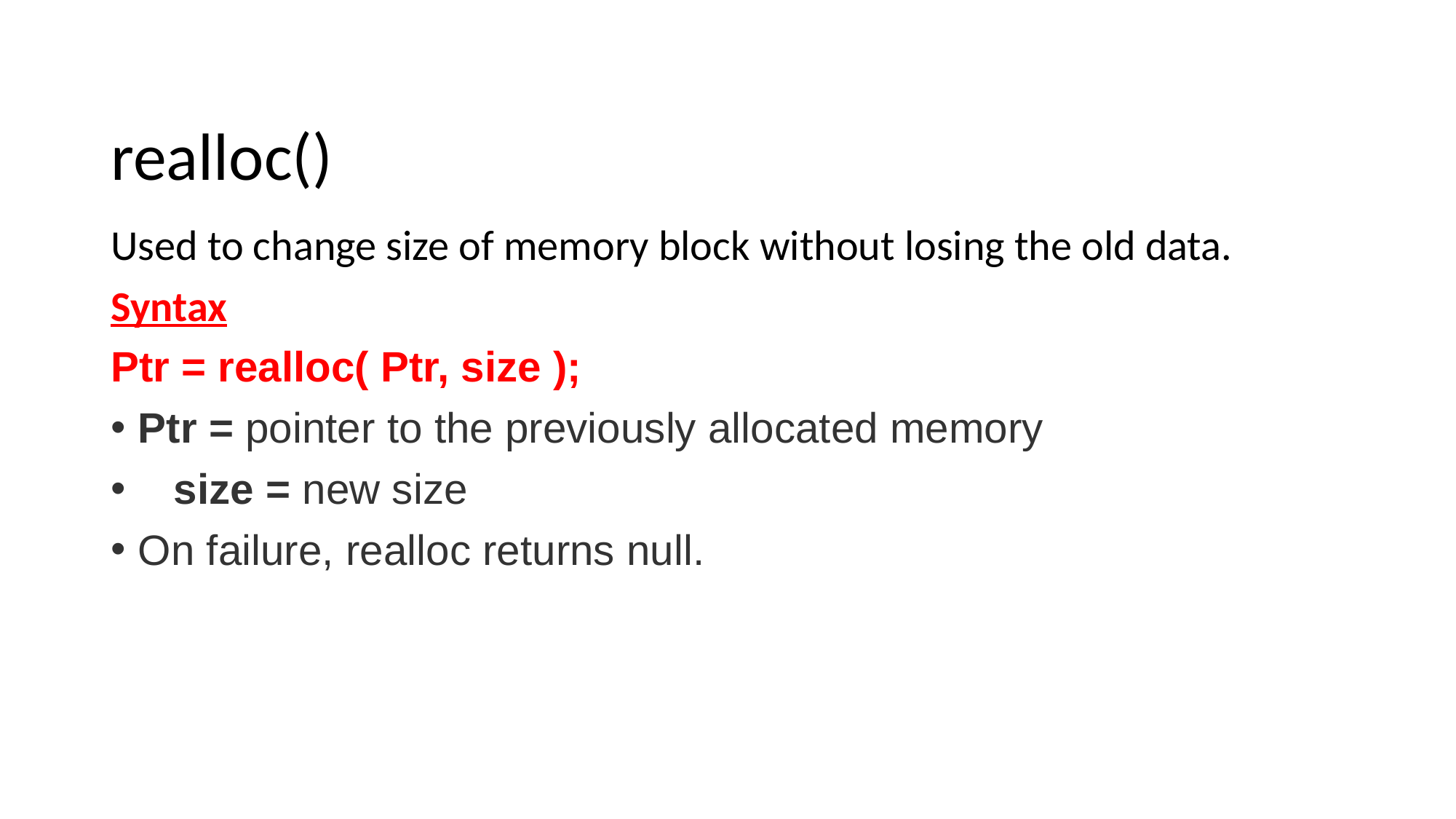

# realloc()
Used to change size of memory block without losing the old data.
Syntax
Ptr = realloc( Ptr, size );
Ptr = pointer to the previously allocated memory
   size = new size
On failure, realloc returns null.